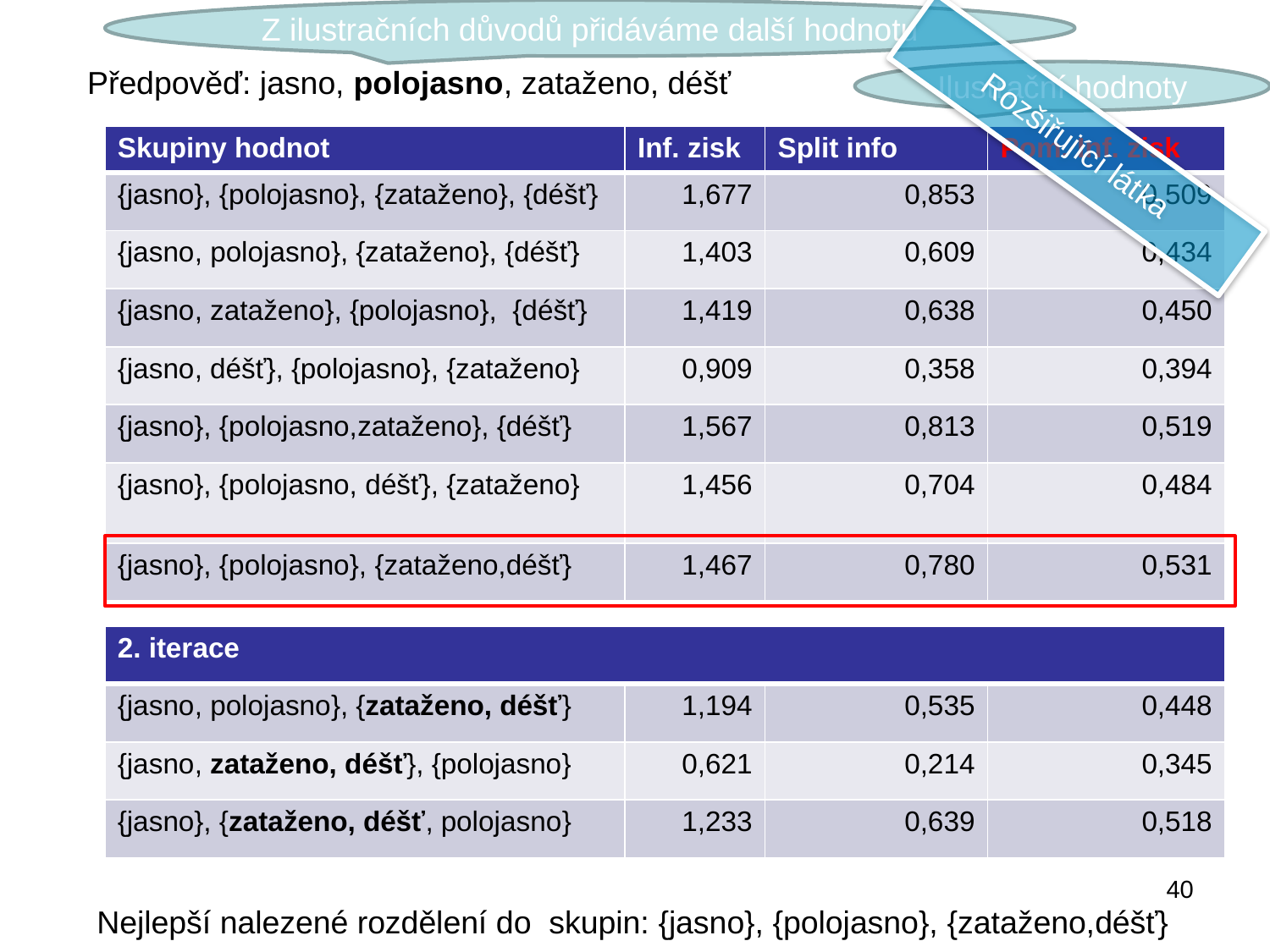

Z ilustračních důvodů přidáváme další hodnotu
Předpověď: jasno, polojasno, zataženo, déšť
Ilustrační hodnoty
Rozšiřující látka
| Skupiny hodnot | Inf. zisk | Split info | Pom. Inf. zisk |
| --- | --- | --- | --- |
| {jasno}, {polojasno}, {zataženo}, {déšť} | 1,677 | 0,853 | 0,509 |
| {jasno, polojasno}, {zataženo}, {déšť} | 1,403 | 0,609 | 0,434 |
| {jasno, zataženo}, {polojasno}, {déšť} | 1,419 | 0,638 | 0,450 |
| {jasno, déšť}, {polojasno}, {zataženo} | 0,909 | 0,358 | 0,394 |
| {jasno}, {polojasno,zataženo}, {déšť} | 1,567 | 0,813 | 0,519 |
| {jasno}, {polojasno, déšť}, {zataženo} | 1,456 | 0,704 | 0,484 |
| {jasno}, {polojasno}, {zataženo,déšť} | 1,467 | 0,780 | 0,531 |

| 2. iterace |  |  |  |
| --- | --- | --- | --- |
| {jasno, polojasno}, {zataženo, déšť} | 1,194 | 0,535 | 0,448 |
| {jasno, zataženo, déšť}, {polojasno} | 0,621 | 0,214 | 0,345 |
| {jasno}, {zataženo, déšť, polojasno} | 1,233 | 0,639 | 0,518 |
40
Nejlepší nalezené rozdělení do  skupin: {jasno}, {polojasno}, {zataženo,déšť}